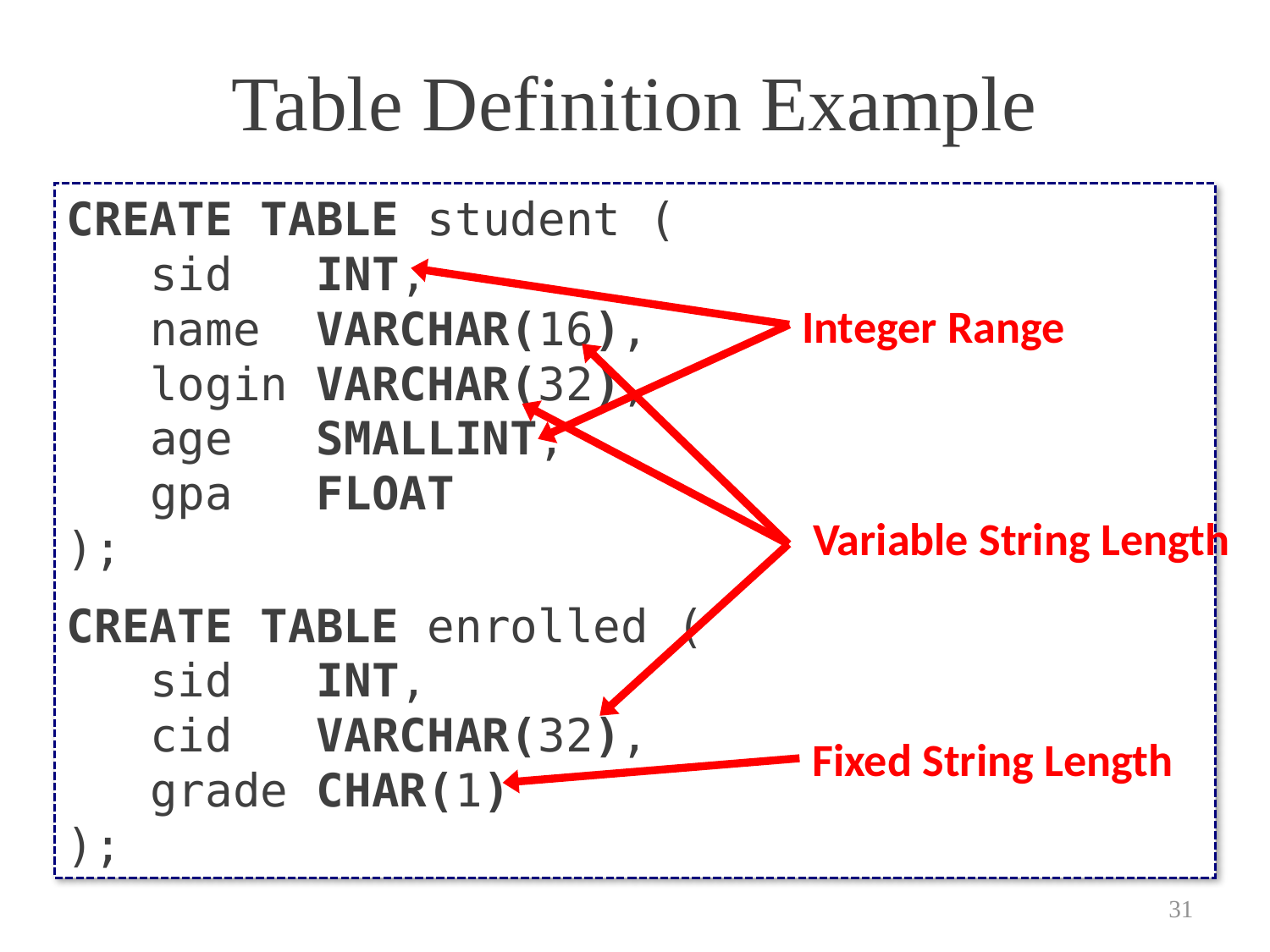

# Table Definition Example
CREATE TABLE student (
   sid   INT,
   name  VARCHAR(16),
   login VARCHAR(32),
   age   SMALLINT,
   gpa   FLOAT
);

CREATE TABLE enrolled (
   sid   INT,
   cid   VARCHAR(32),
   grade CHAR(1)
);
Integer Range
Variable String Length
Fixed String Length
31